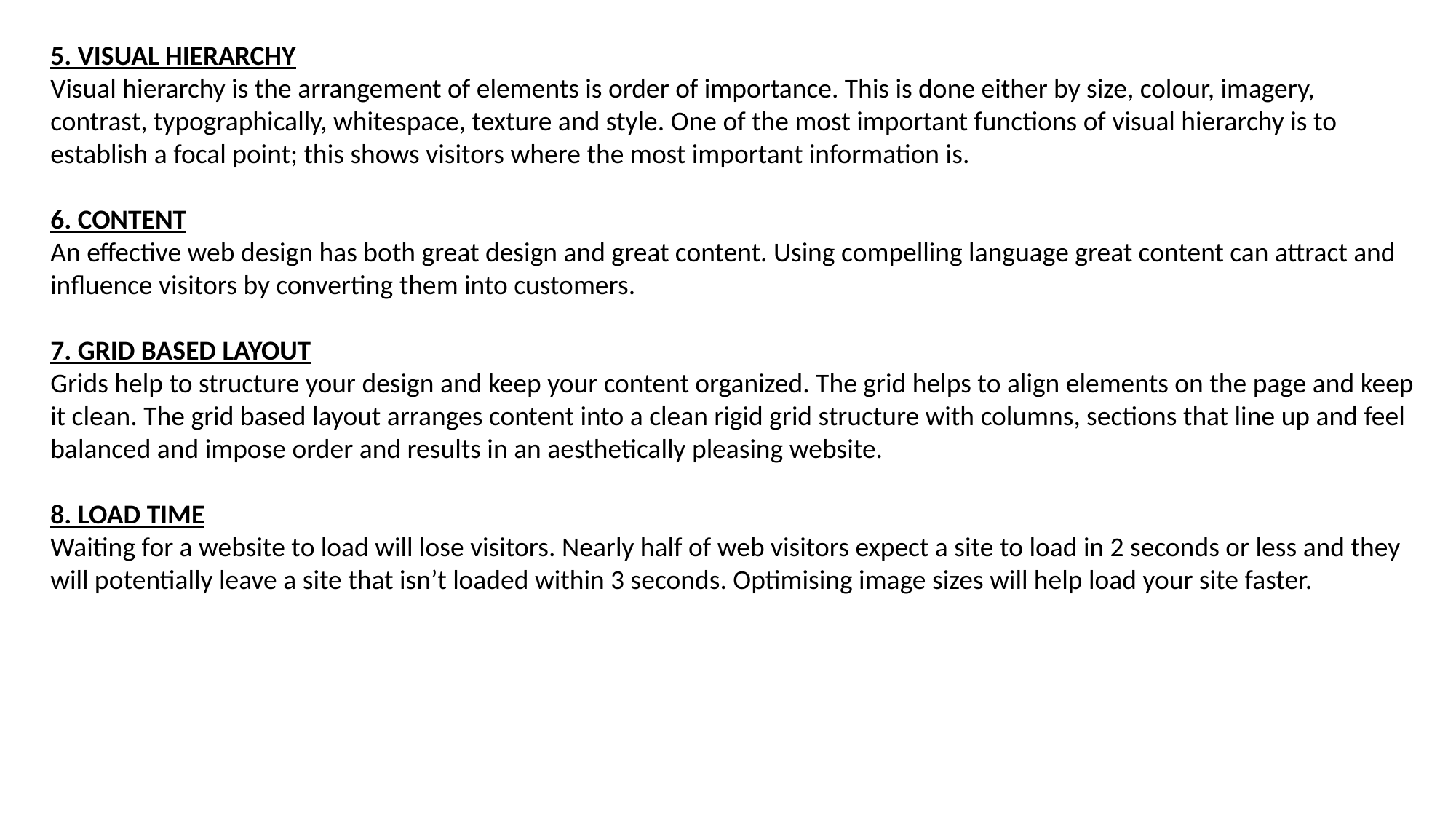

5. VISUAL HIERARCHY
Visual hierarchy is the arrangement of elements is order of importance. This is done either by size, colour, imagery, contrast, typographically, whitespace, texture and style. One of the most important functions of visual hierarchy is to establish a focal point; this shows visitors where the most important information is.

6. CONTENT
An effective web design has both great design and great content. Using compelling language great content can attract and influence visitors by converting them into customers.

7. GRID BASED LAYOUT
Grids help to structure your design and keep your content organized. The grid helps to align elements on the page and keep it clean. The grid based layout arranges content into a clean rigid grid structure with columns, sections that line up and feel balanced and impose order and results in an aesthetically pleasing website.

8. LOAD TIME
Waiting for a website to load will lose visitors. Nearly half of web visitors expect a site to load in 2 seconds or less and they will potentially leave a site that isn’t loaded within 3 seconds. Optimising image sizes will help load your site faster.